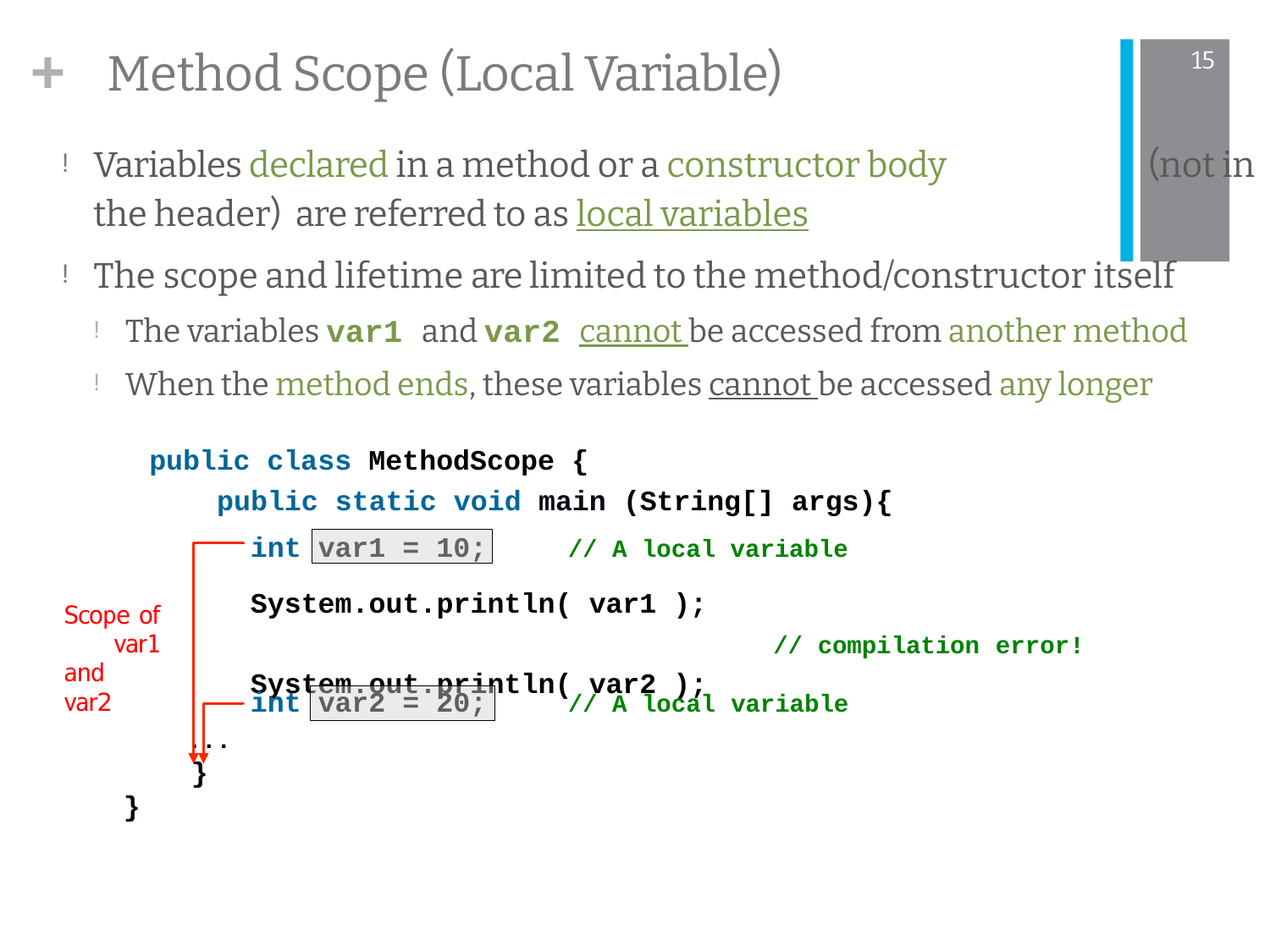

+

Method Scope (Local Variable)
Variables declared in a method or a constructor body                              (not in the header)  are referred to as local variables
The scope and lifetime are limited to the method/constructor itself
The variables var1 and var2 cannot be accessed from another method
When the method ends, these variables cannot be accessed any longer

public class MethodScope {
public static void main (String[] args){
15
int
var1 = 10;

// A local variable

System.out.println( var1 );  System.out.println( var2 );
Scope of  var1 and  var2
// compilation
error!
int
var2 = 20;

// A local
variable

...
}
}